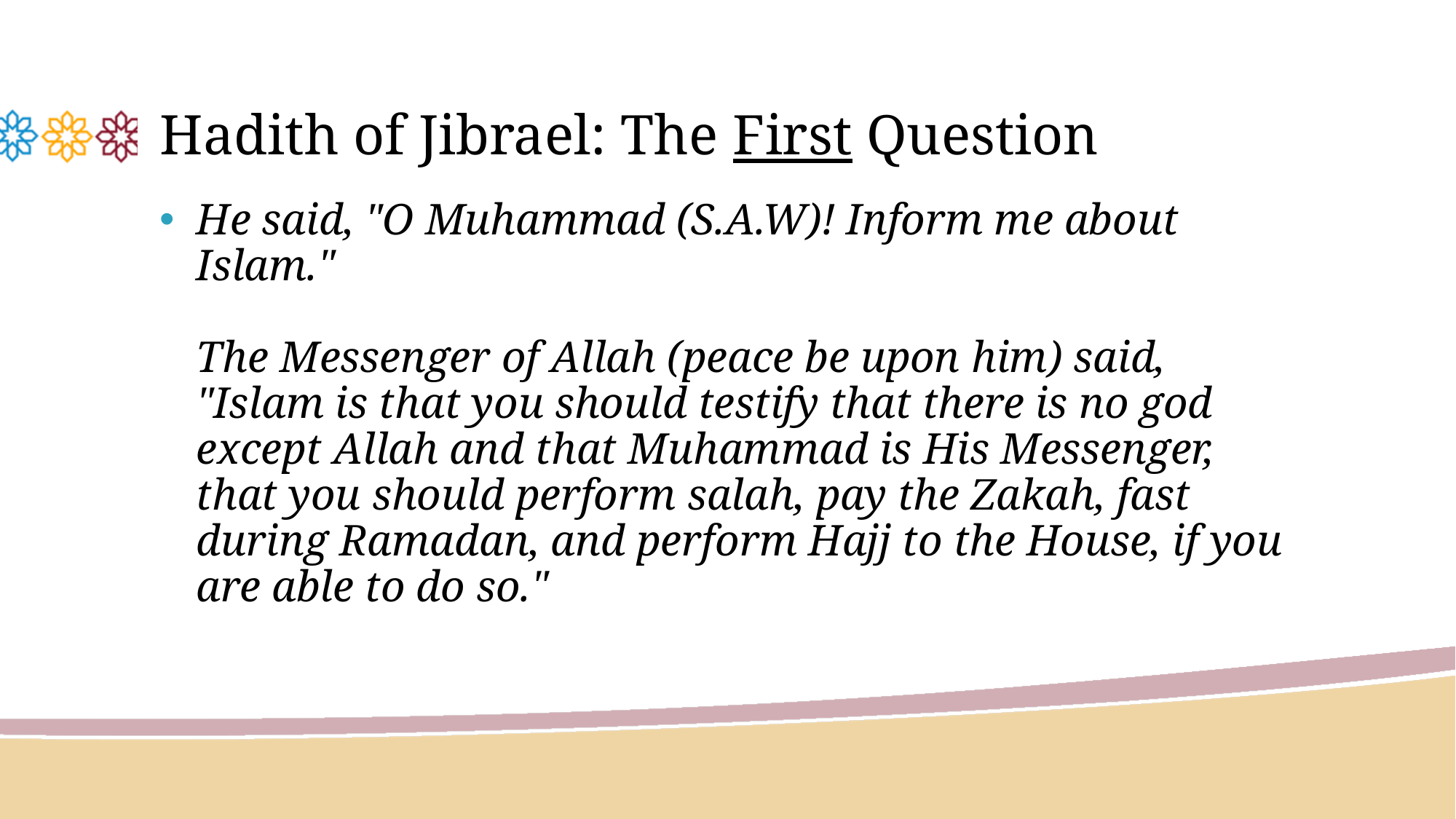

# Hadith of Jibrael: The First Question
He said, "O Muhammad (S.A.W)! Inform me about Islam."
The Messenger of Allah (peace be upon him) said, "Islam is that you should testify that there is no god except Allah and that Muhammad is His Messenger, that you should perform salah, pay the Zakah, fast during Ramadan, and perform Hajj to the House, if you are able to do so."